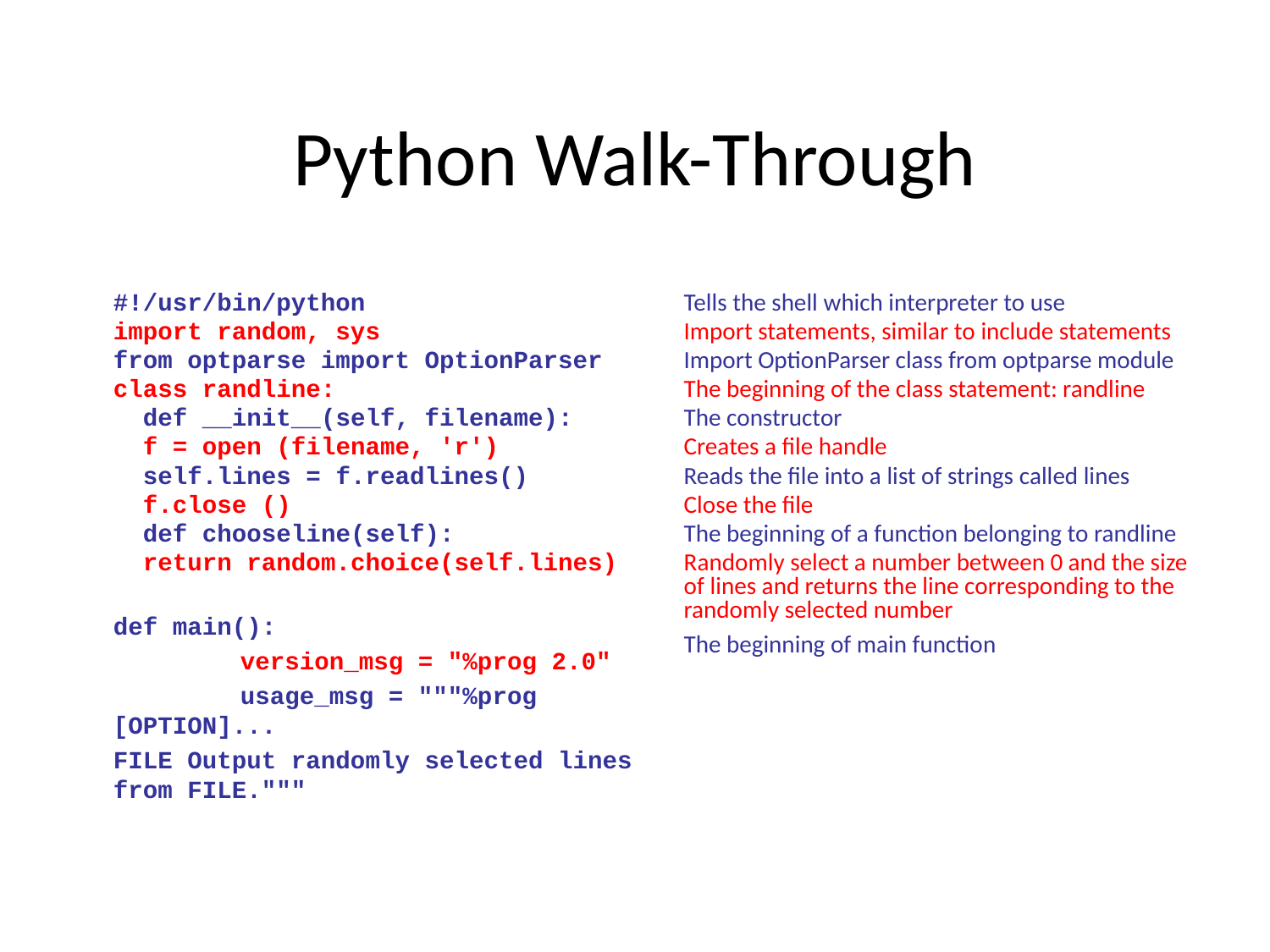

# Python Walk-Through
#!/usr/bin/python
import random, sys
from optparse import OptionParser
class randline:
  def __init__(self, filename):
  f = open (filename, 'r')
  self.lines = f.readlines()
  f.close ()
  def chooseline(self):
  return random.choice(self.lines)

def main():
	version_msg = "%prog 2.0"
	usage_msg = """%prog [OPTION]...
FILE Output randomly selected lines from FILE."""

Tells the shell which interpreter to use
Import statements, similar to include statements
Import OptionParser class from optparse module
The beginning of the class statement: randline
The constructor
Creates a file handle
Reads the file into a list of strings called lines
Close the file
The beginning of a function belonging to randline
Randomly select a number between 0 and the size of lines and returns the line corresponding to the randomly selected number
The beginning of main function